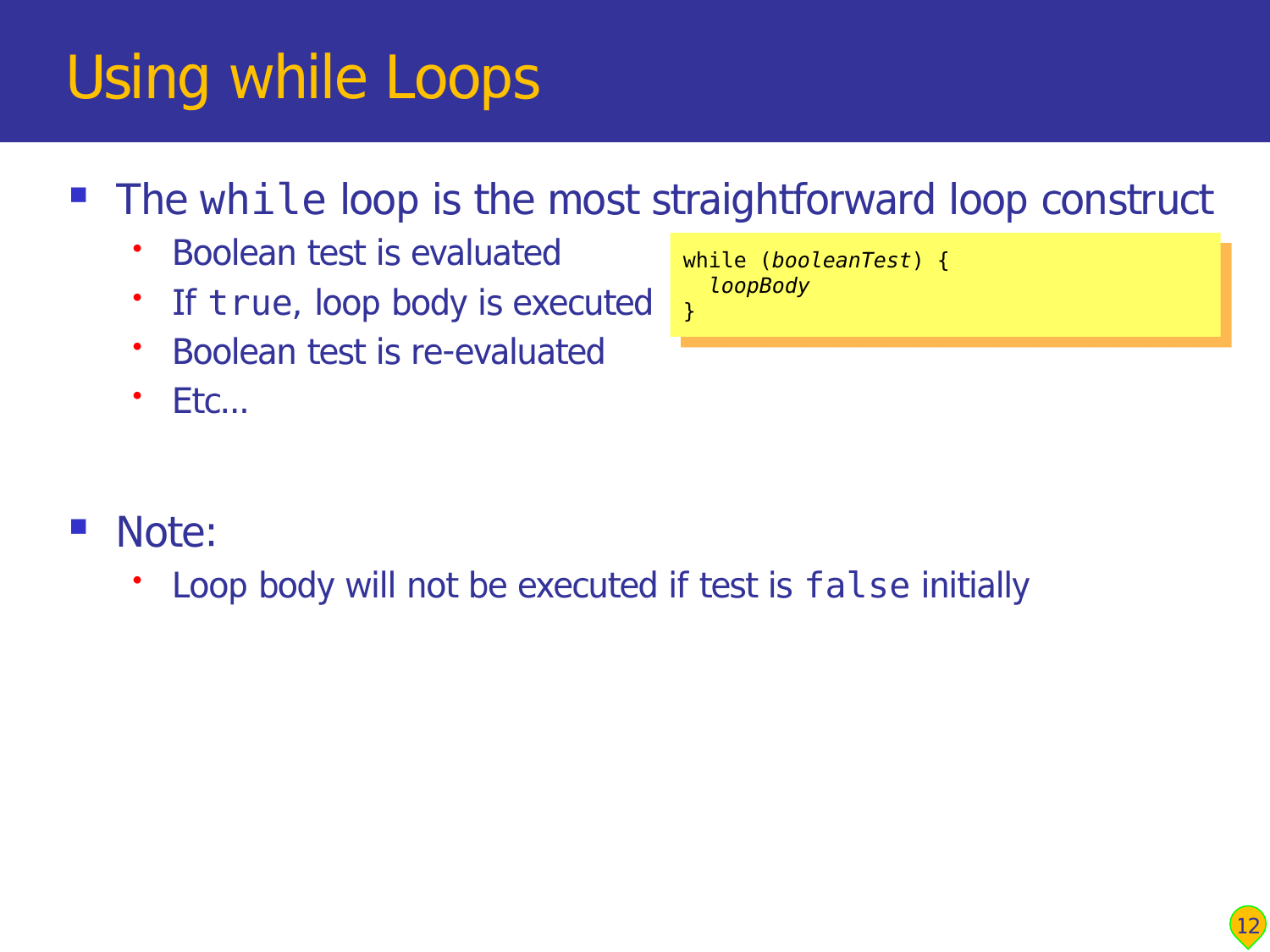

# Using while Loops
The while loop is the most straightforward loop construct
Boolean test is evaluated
If true, loop body is executed
Boolean test is re-evaluated
Etc…

Note:
Loop body will not be executed if test is false initially
while (booleanTest) {
  loopBody
}
12